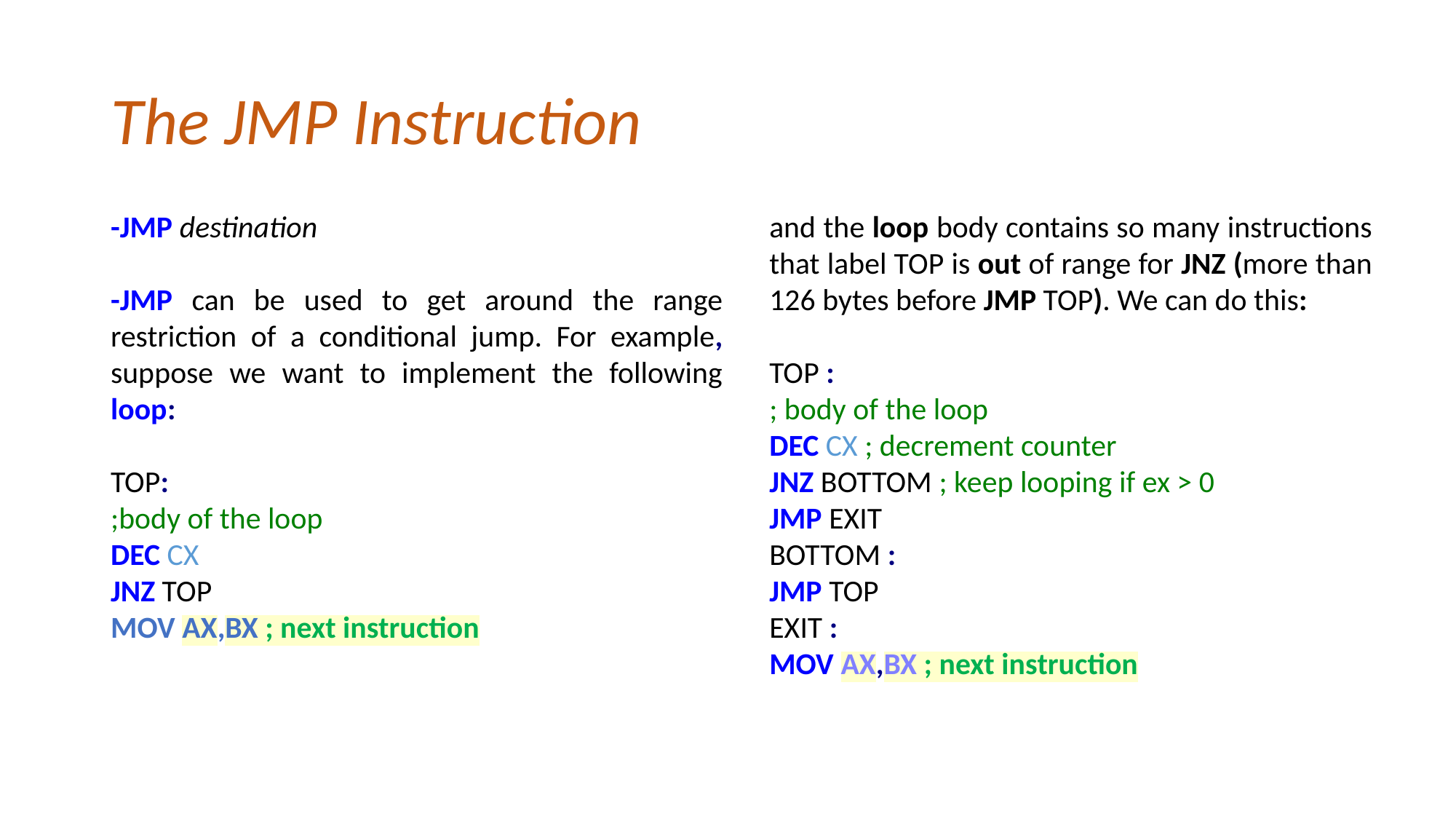

# The JMP Instruction
-JMP destination

-JMP can be used to get around the range restriction of a conditional jump. For example, suppose we want to implement the following loop:

TOP:
;body of the loop
DEC CX
JNZ TOP
MOV AX,BX ; next instruction

and the loop body contains so many instructions that label TOP is out of range for JNZ (more than 126 bytes before JMP TOP). We can do this:

TOP :
; body of the loop
DEC CX ; decrement counter
JNZ BOTTOM ; keep looping if ex > 0
JMP EXIT
BOTTOM :
JMP TOP
EXIT :
MOV AX,BX ; next instruction